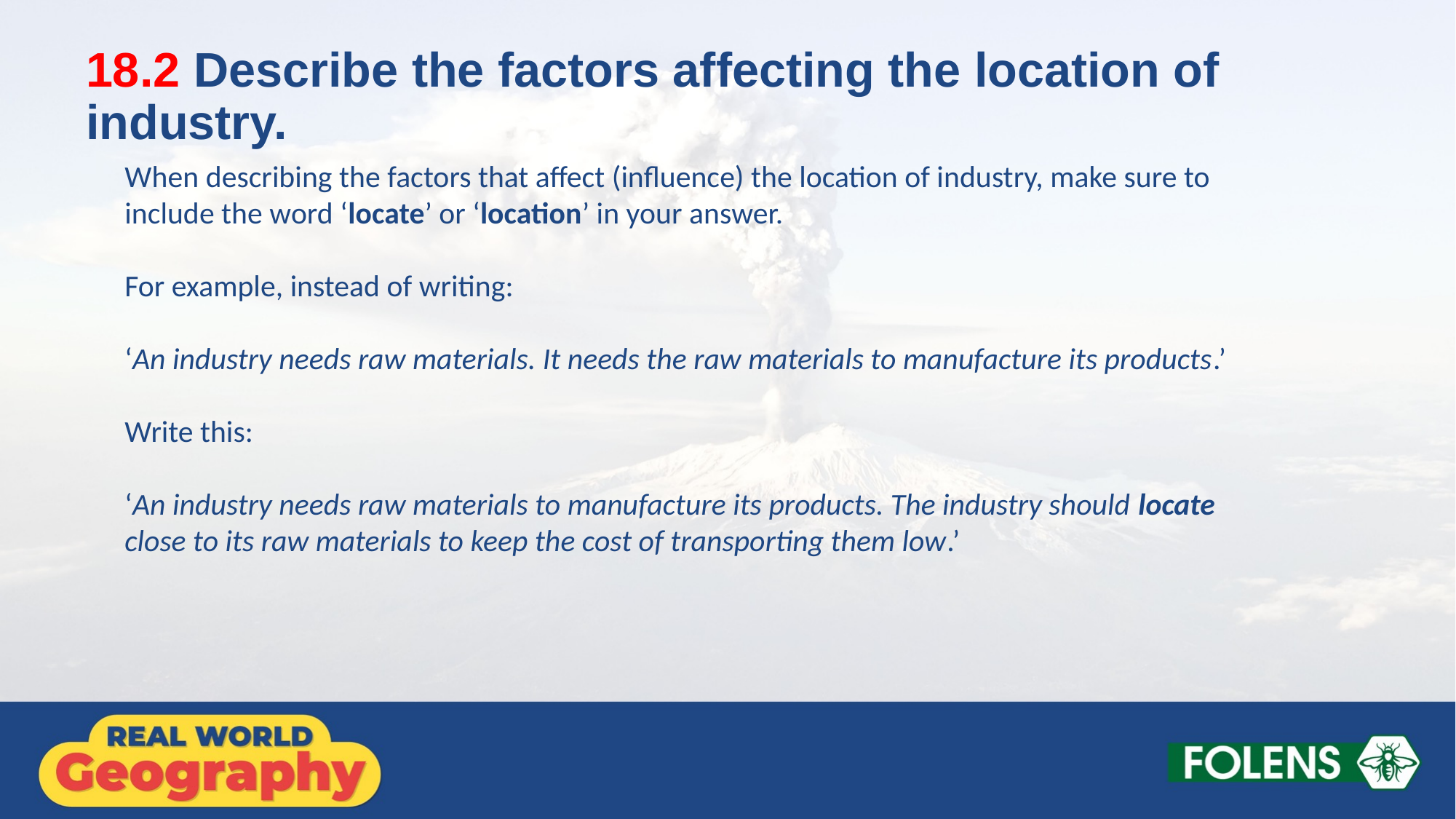

18.2 Describe the factors affecting the location of industry.

When describing the factors that affect (influence) the location of industry, make sure to include the word ‘locate’ or ‘location’ in your answer.

For example, instead of writing:

‘An industry needs raw materials. It needs the raw materials to manufacture its products.’

Write this:

‘An industry needs raw materials to manufacture its products. The industry should locate close to its raw materials to keep the cost of transporting them low.’